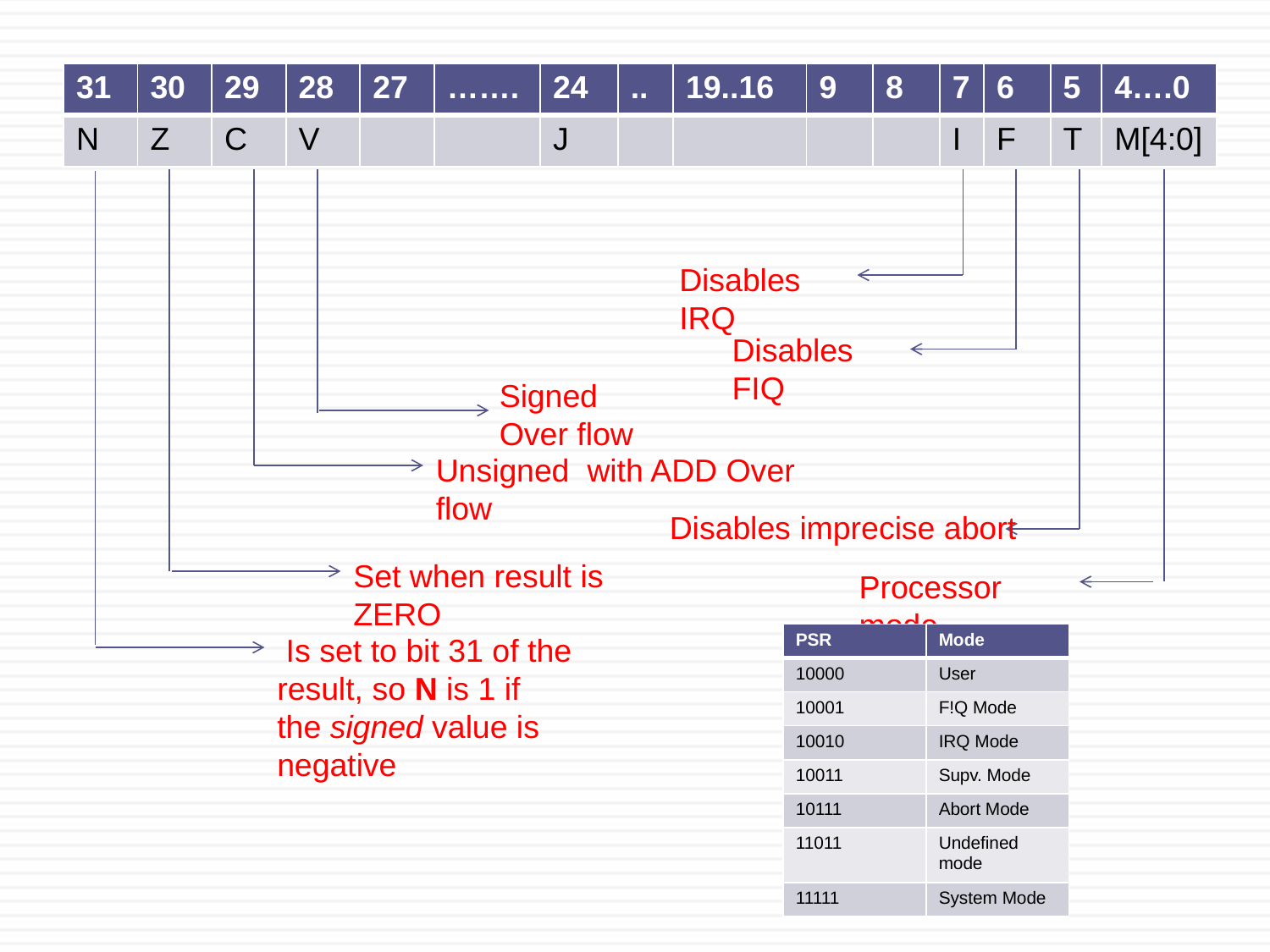

| 31 | 30 | 29 | 28 | 27 | ……. | 24 | .. | 19..16 | 9 | 8 | 7 | 6 | 5 | 4….0 |
| --- | --- | --- | --- | --- | --- | --- | --- | --- | --- | --- | --- | --- | --- | --- |
| N | Z | C | V |  |  | J |  |  |  |  | I | F | T | M[4:0] |
Disables IRQ
Disables FIQ
Signed Over flow
Unsigned  with ADD Over flow
Disables imprecise abort
Set when result is ZERO
Processor mode
 Is set to bit 31 of the result, so N is 1 if the signed value is negative
| PSR | Mode |
| --- | --- |
| 10000 | User |
| 10001 | F!Q Mode |
| 10010 | IRQ Mode |
| 10011 | Supv. Mode |
| 10111 | Abort Mode |
| 11011 | Undefined mode |
| 11111 | System Mode |